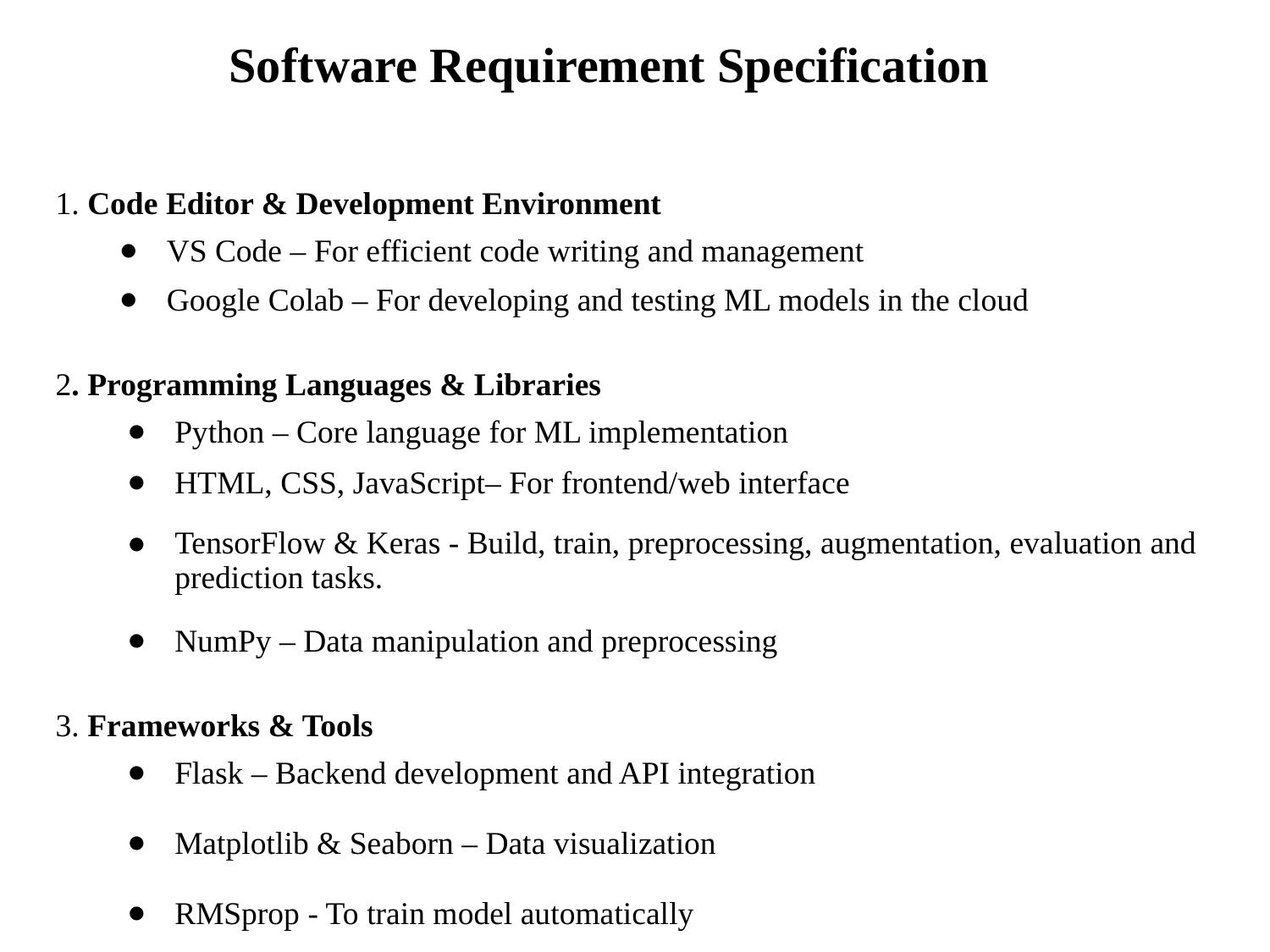

# Software Requirement Specification

1. Code Editor & Development Environment
VS Code – For efficient code writing and management
Google Colab – For developing and testing ML models in the cloud
2. Programming Languages & Libraries
Python – Core language for ML implementation
HTML, CSS, JavaScript– For frontend/web interface
TensorFlow & Keras - Build, train, preprocessing, augmentation, evaluation and prediction tasks.
NumPy – Data manipulation and preprocessing
3. Frameworks & Tools
Flask – Backend development and API integration
Matplotlib & Seaborn – Data visualization
RMSprop - To train model automatically